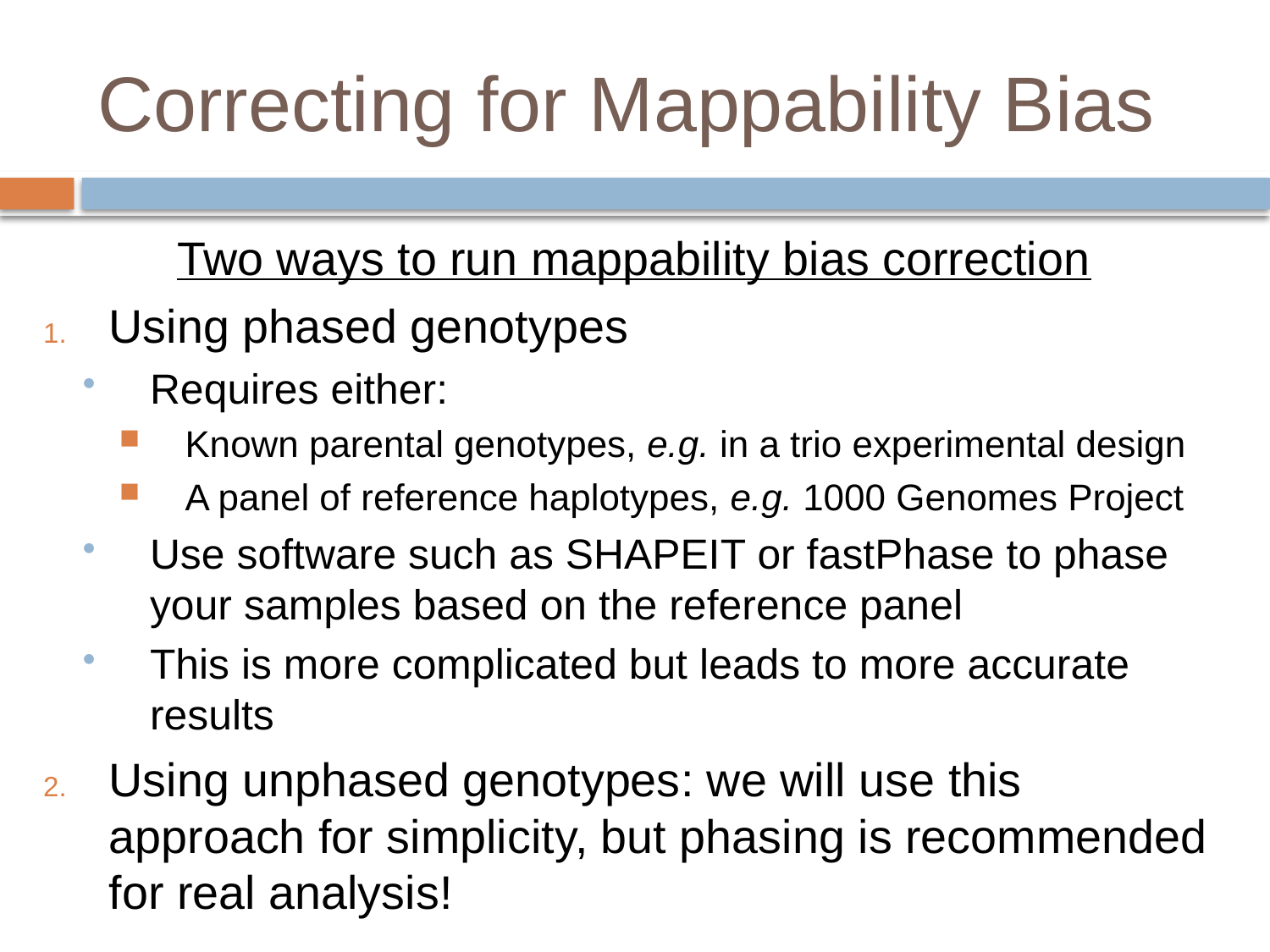

# Correcting for Mappability Bias
Two ways to run mappability bias correction
Using phased genotypes
Requires either:
Known parental genotypes, e.g. in a trio experimental design
A panel of reference haplotypes, e.g. 1000 Genomes Project
Use software such as SHAPEIT or fastPhase to phase your samples based on the reference panel
This is more complicated but leads to more accurate results
Using unphased genotypes: we will use this approach for simplicity, but phasing is recommended for real analysis!